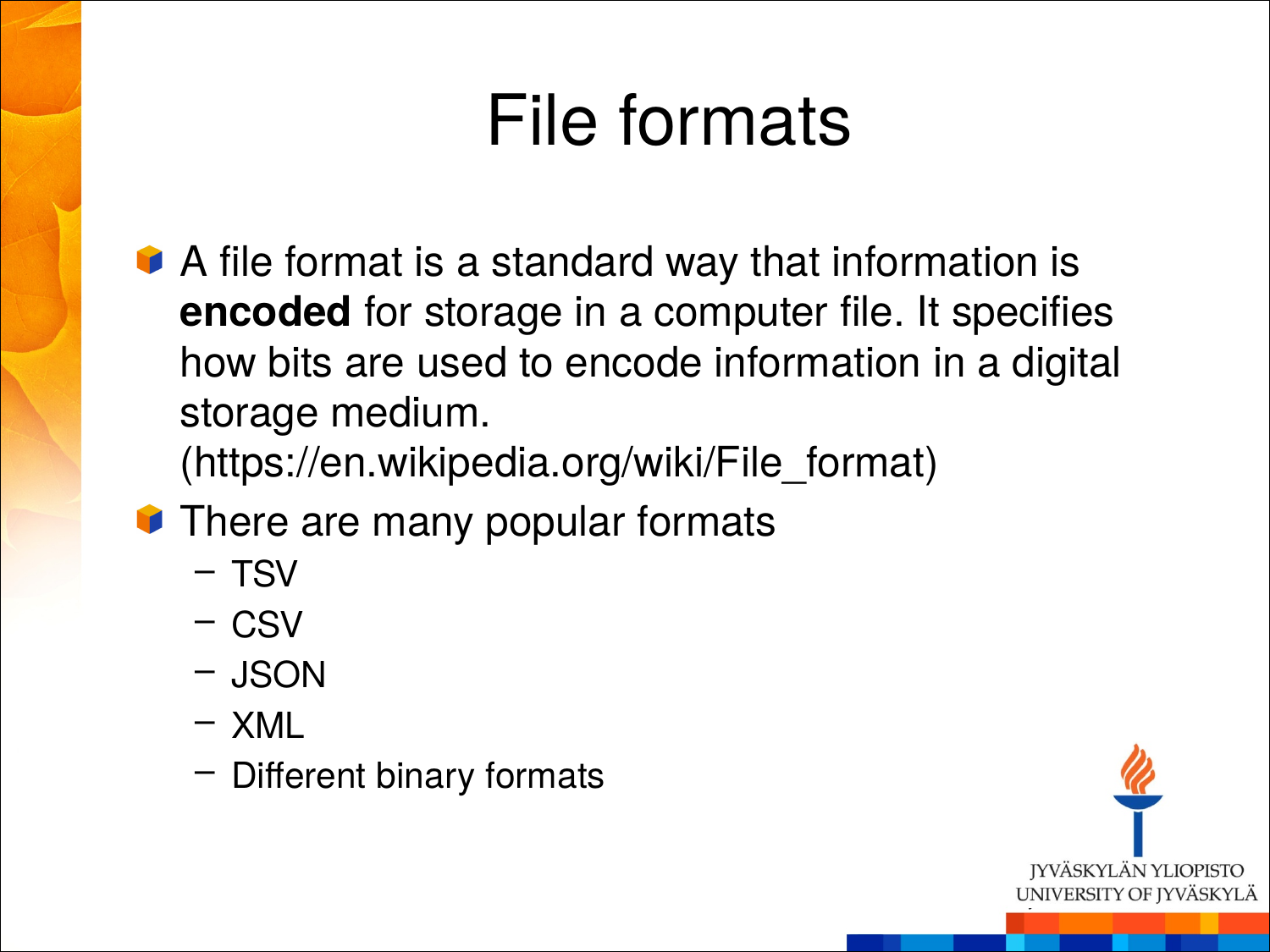

# File formats
A file format is a standard way that information is encoded for storage in a computer file. It specifies how bits are used to encode information in a digital storage medium. (https://en.wikipedia.org/wiki/File_format)
There are many popular formats
TSV
CSV
JSON
XML
Different binary formats